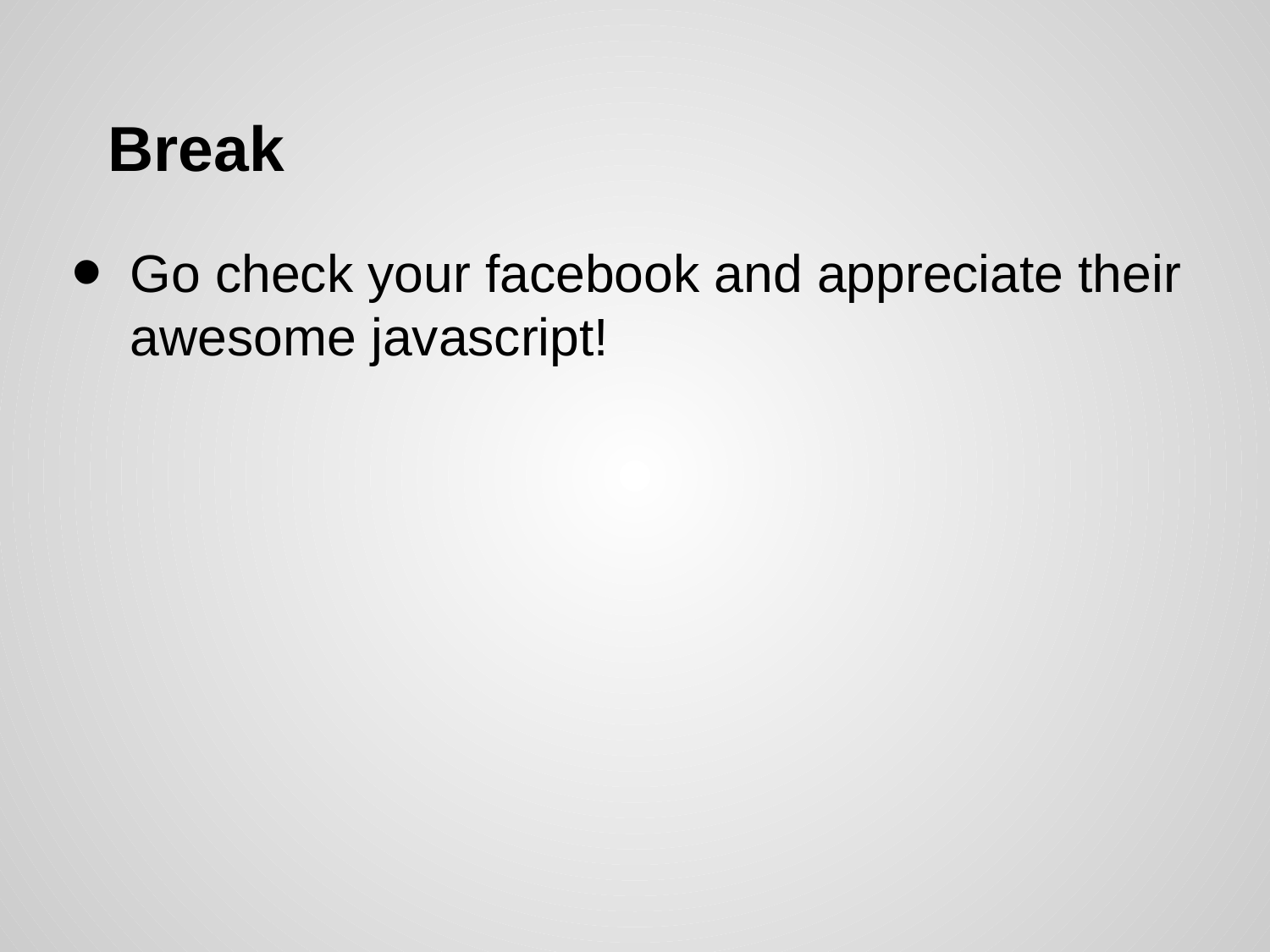

# Break
Go check your facebook and appreciate their awesome javascript!